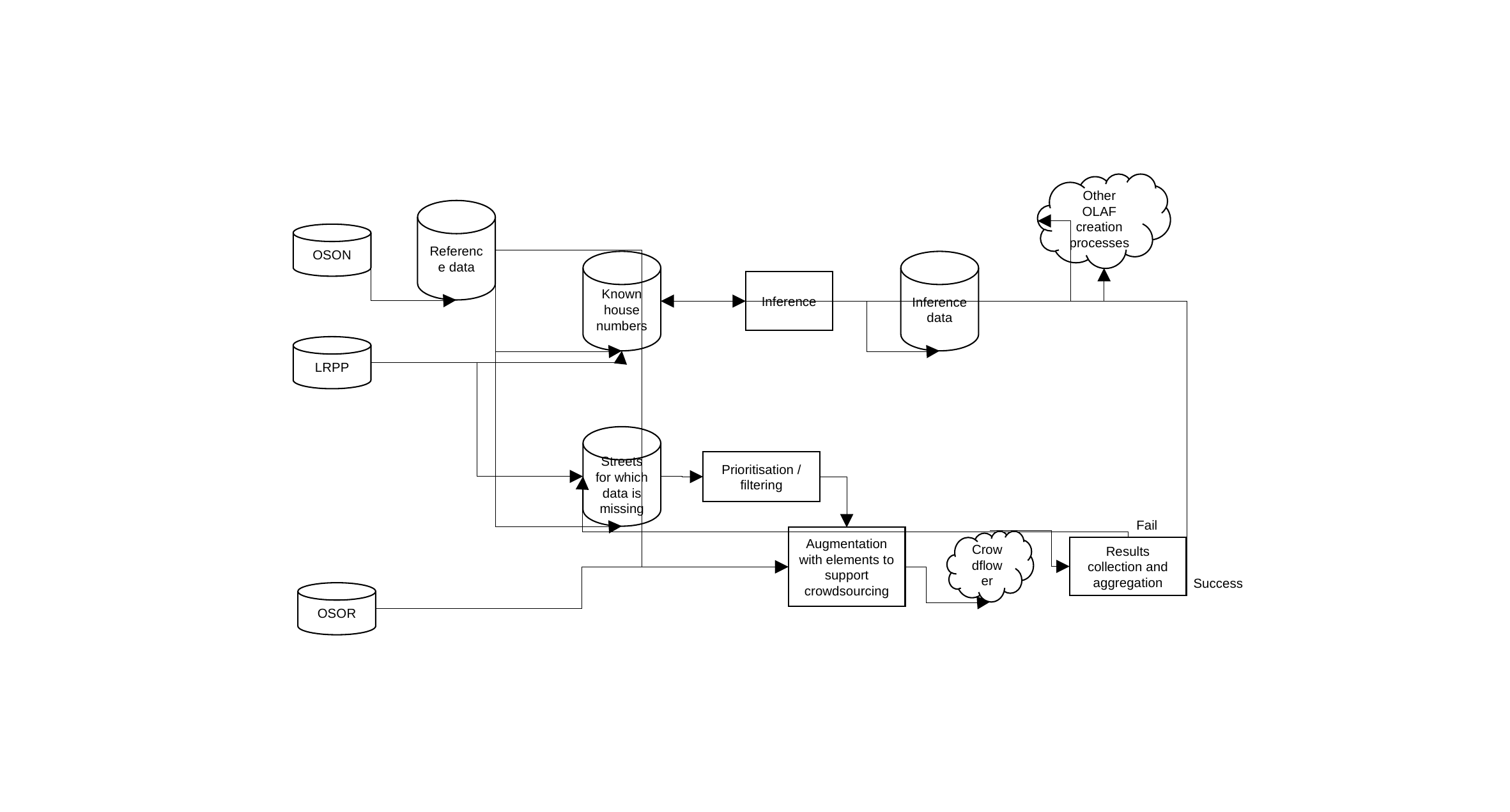

Other OLAF creation processes
Reference data
OSON
Known house numbers
Inference data
Inference
LRPP
Streets for which data is missing
Prioritisation / filtering
Fail
Augmentation with elements to support crowdsourcing
Crowdflower
Results collection and aggregation
Success
OSOR